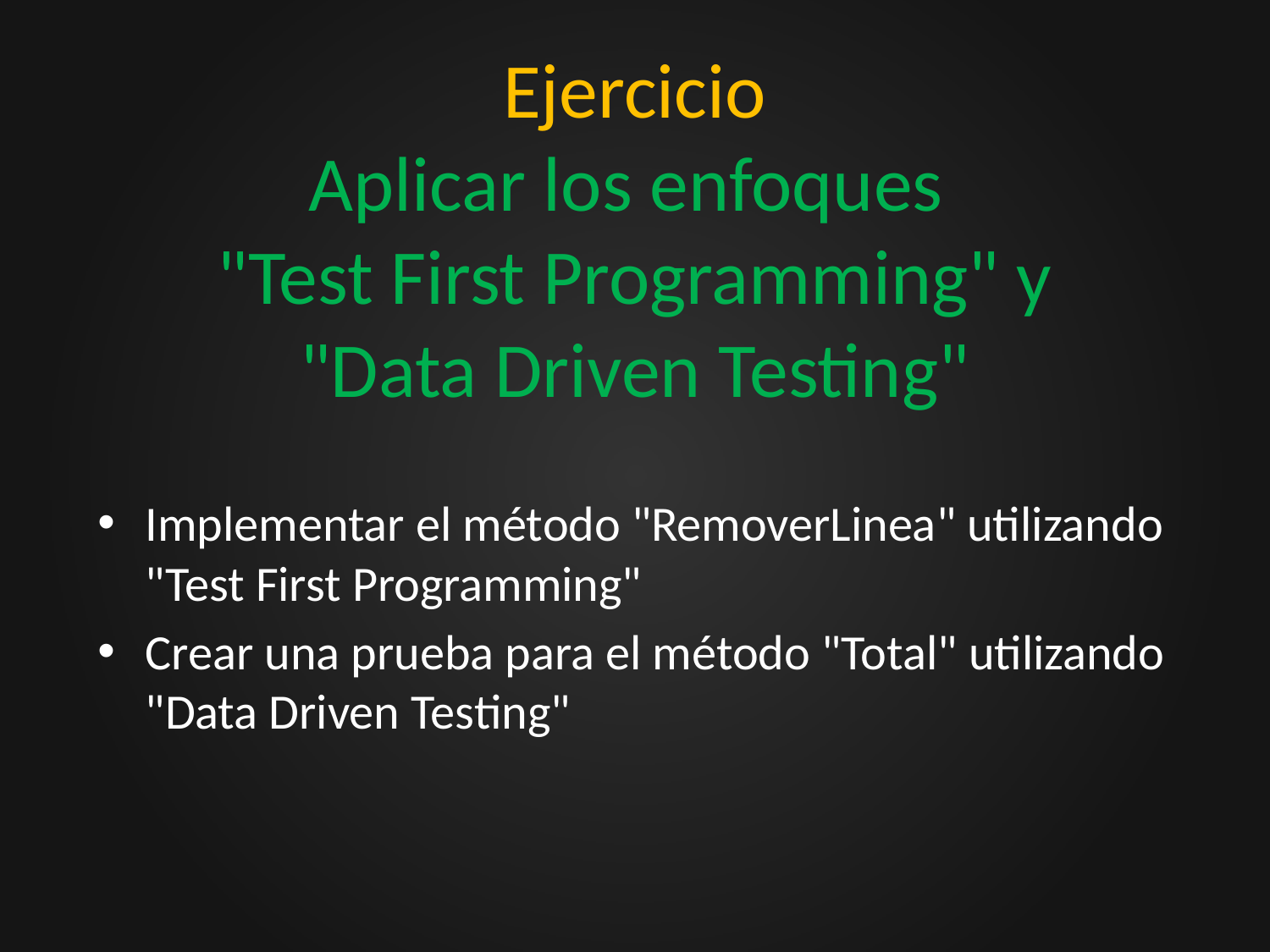

# Ejercicio Aplicar los enfoques "Test First Programming" y "Data Driven Testing"
Implementar el método "RemoverLinea" utilizando "Test First Programming"
Crear una prueba para el método "Total" utilizando "Data Driven Testing"